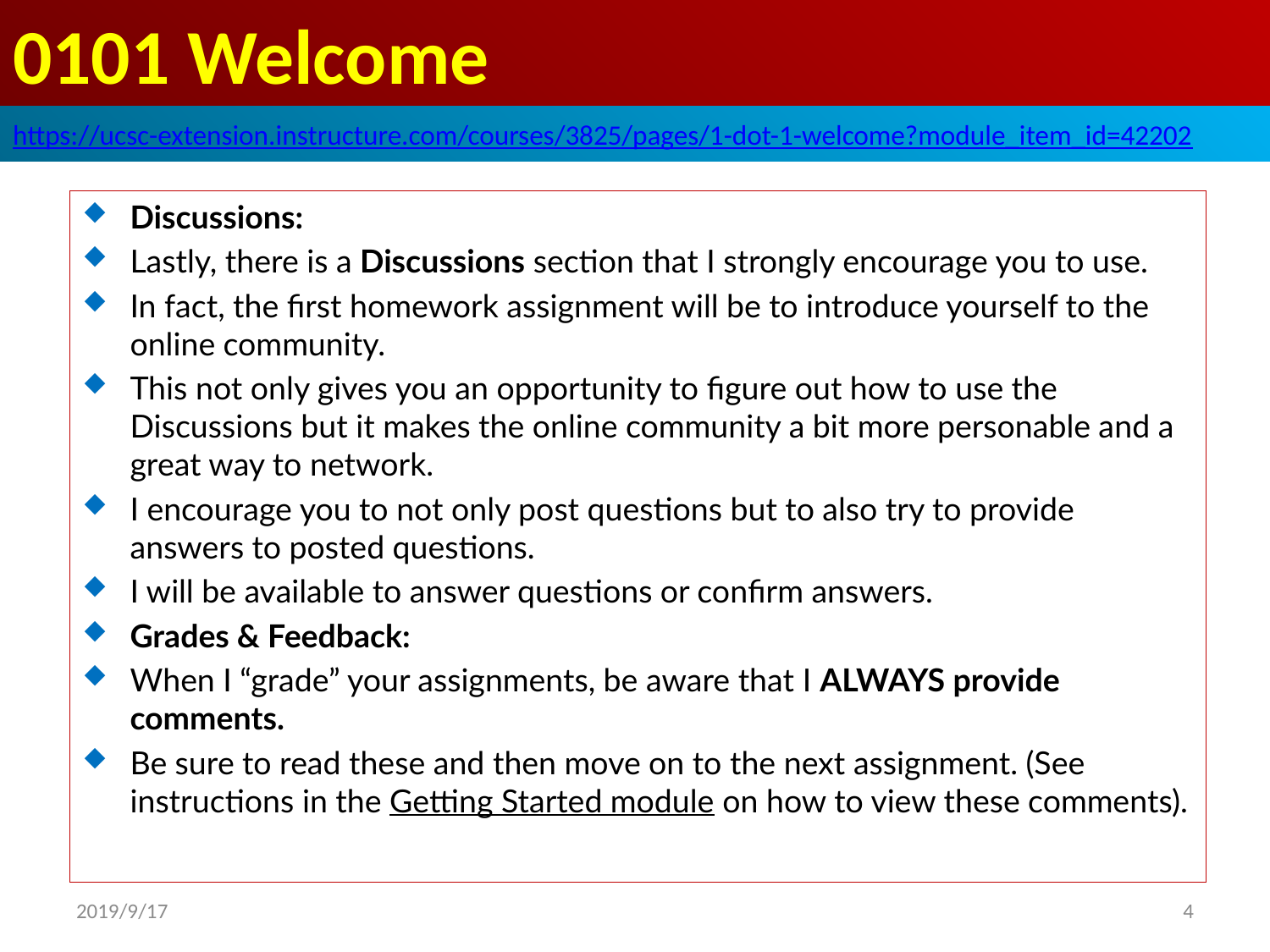

# 0101 Welcome

https://ucsc-extension.instructure.com/courses/3825/pages/1-dot-1-welcome?module_item_id=42202
Discussions:
Lastly, there is a Discussions section that I strongly encourage you to use.
In fact, the first homework assignment will be to introduce yourself to the online community.
This not only gives you an opportunity to figure out how to use the Discussions but it makes the online community a bit more personable and a great way to network.
I encourage you to not only post questions but to also try to provide answers to posted questions.
I will be available to answer questions or confirm answers.
Grades & Feedback:
When I “grade” your assignments, be aware that I ALWAYS provide comments.
Be sure to read these and then move on to the next assignment. (See instructions in the Getting Started module on how to view these comments).
2019/9/17
4